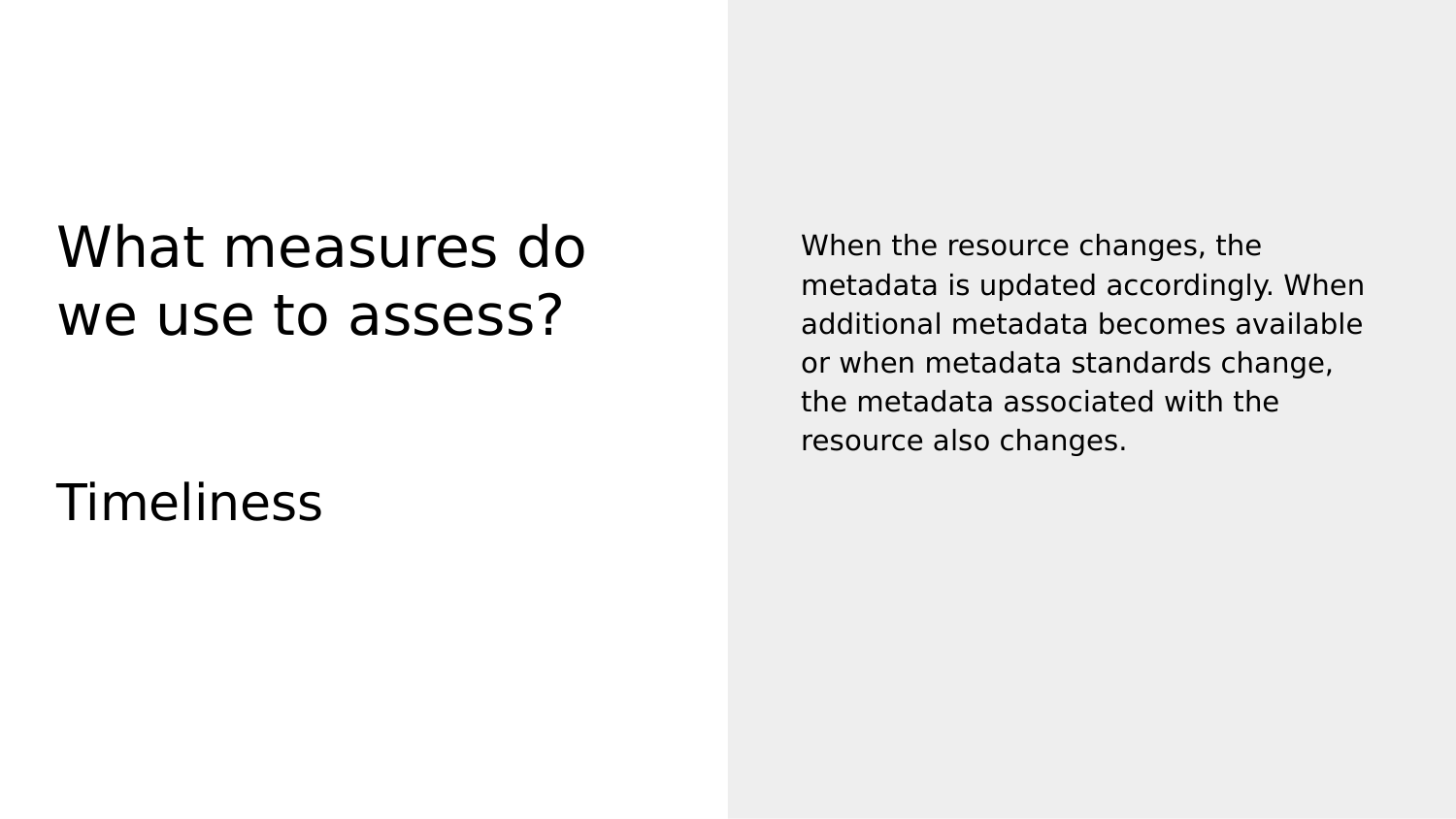

When the resource changes, the metadata is updated accordingly. When additional metadata becomes available or when metadata standards change, the metadata associated with the resource also changes.
# What measures do we use to assess?

Timeliness